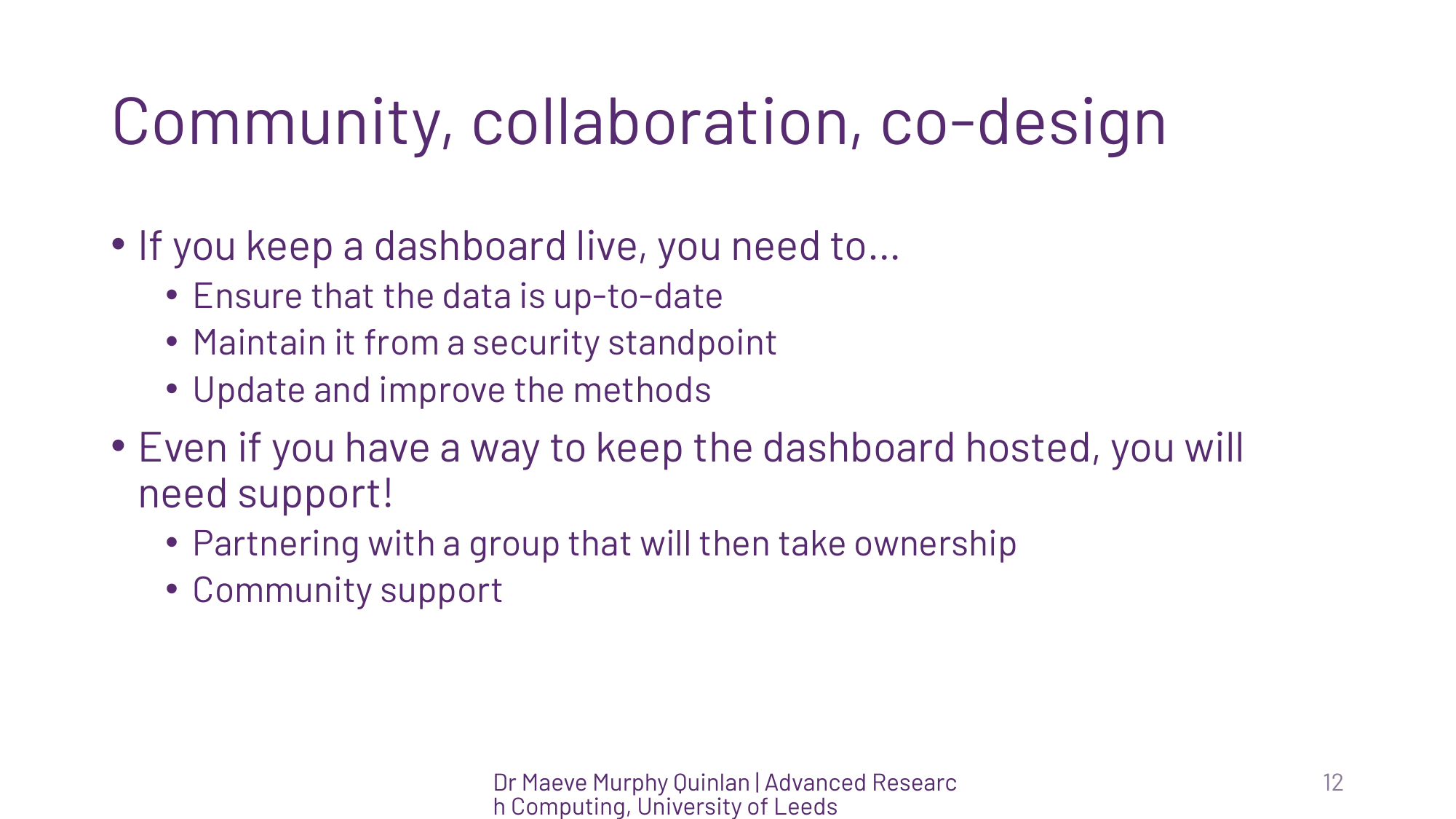

# Community, collaboration, co-design
If you keep a dashboard live, you need to…
Ensure that the data is up-to-date
Maintain it from a security standpoint
Update and improve the methods
Even if you have a way to keep the dashboard hosted, you will need support!
Partnering with a group that will then take ownership
Community support
Dr Maeve Murphy Quinlan | Advanced Research Computing, University of Leeds
12